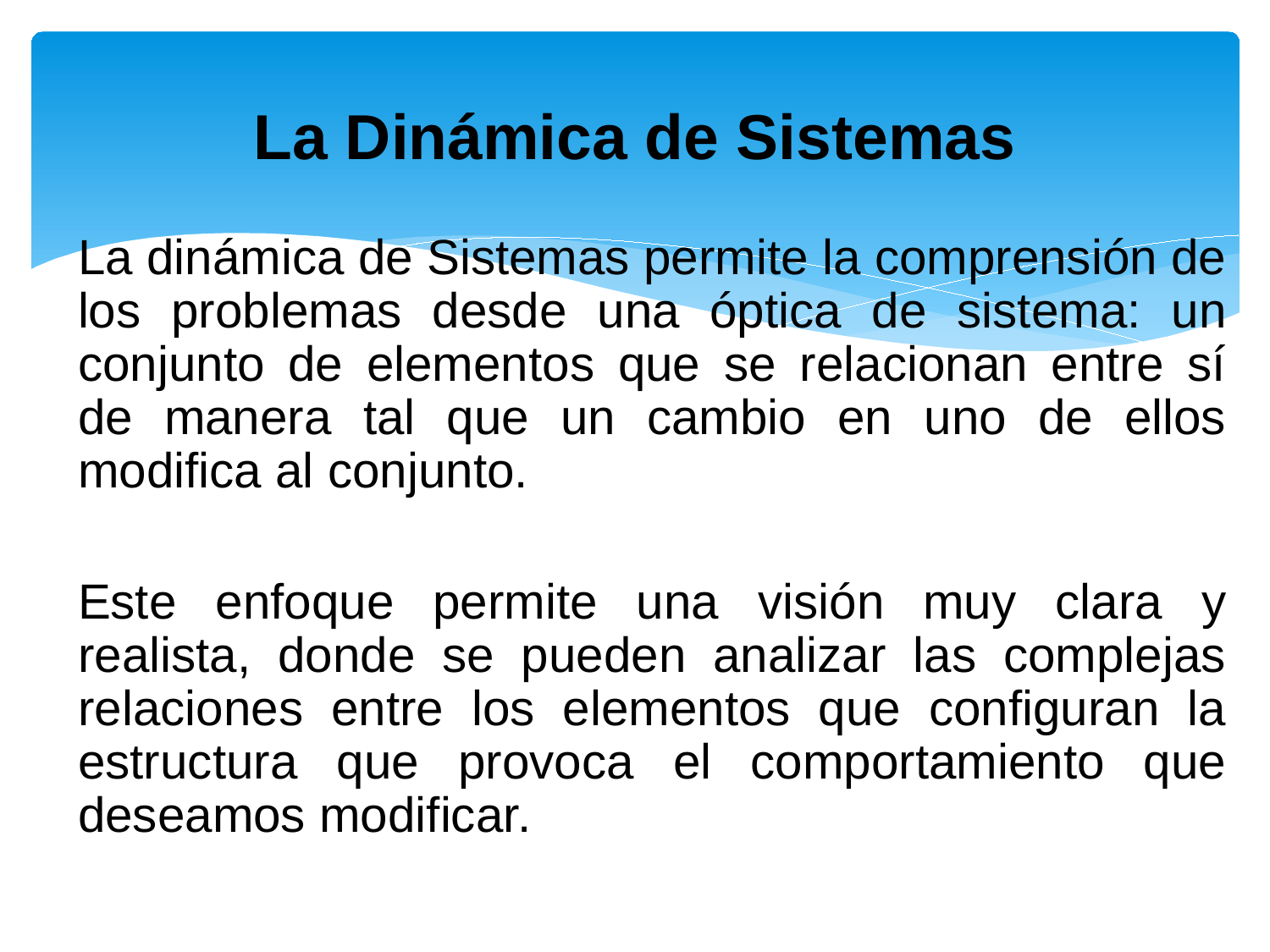

# La Dinámica de Sistemas
La dinámica de Sistemas permite la comprensión de los problemas desde una óptica de sistema: un conjunto de elementos que se relacionan entre sí de manera tal que un cambio en uno de ellos modifica al conjunto.

Este enfoque permite una visión muy clara y realista, donde se pueden analizar las complejas relaciones entre los elementos que configuran la estructura que provoca el comportamiento que deseamos modificar.